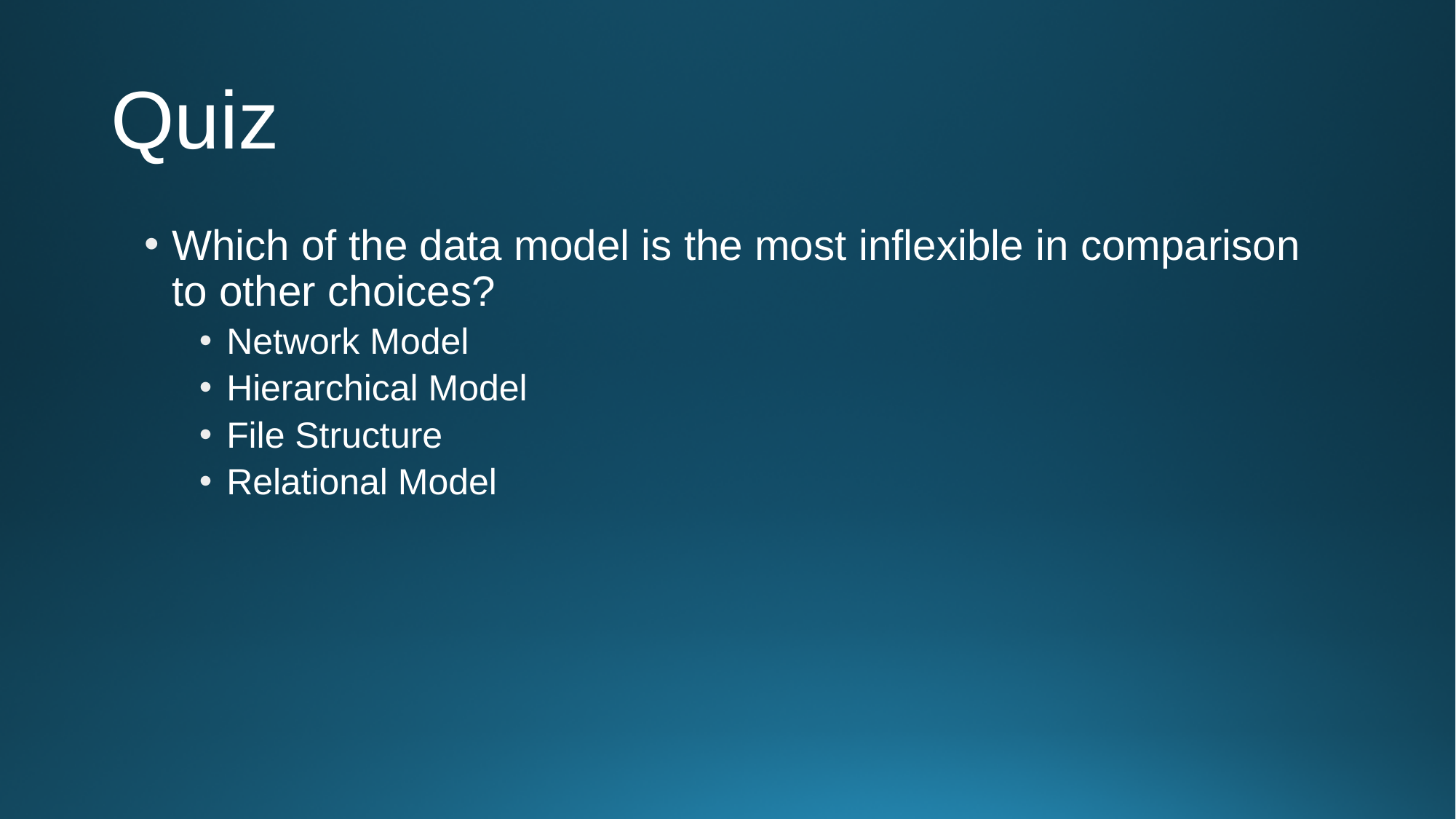

# Quiz
Which of the data model is the most inflexible in comparison to other choices?
Network Model
Hierarchical Model
File Structure
Relational Model